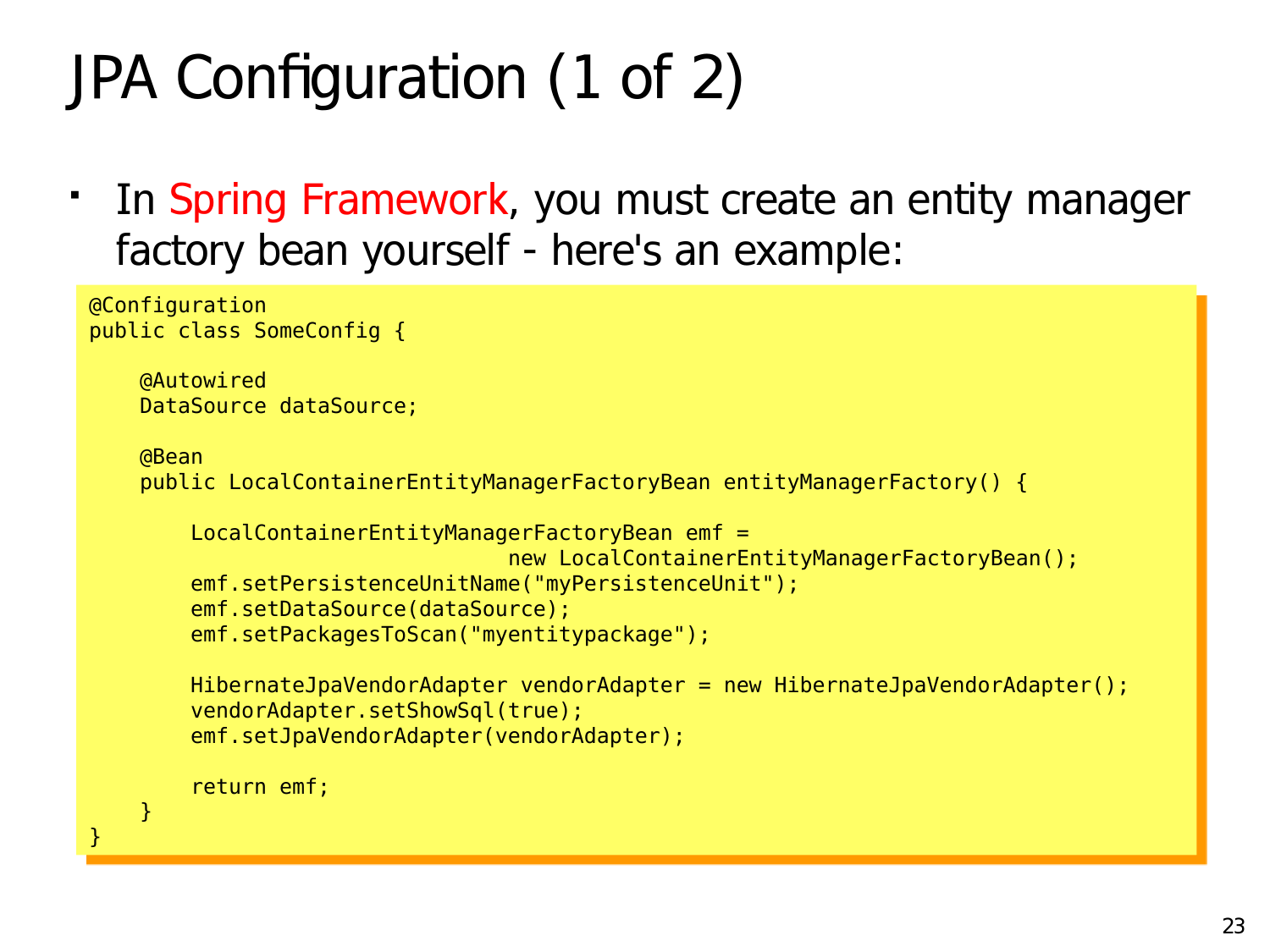

# JPA Configuration (1 of 2)
In Spring Framework, you must create an entity manager factory bean yourself - here's an example:
@Configuration
public class SomeConfig {

    @Autowired
    DataSource dataSource;

    @Bean
    public LocalContainerEntityManagerFactoryBean entityManagerFactory() {

        LocalContainerEntityManagerFactoryBean emf =
                                 new LocalContainerEntityManagerFactoryBean();
        emf.setPersistenceUnitName("myPersistenceUnit");
        emf.setDataSource(dataSource);
        emf.setPackagesToScan("myentitypackage");

        HibernateJpaVendorAdapter vendorAdapter = new HibernateJpaVendorAdapter();
        vendorAdapter.setShowSql(true);
        emf.setJpaVendorAdapter(vendorAdapter);

        return emf;
    }
}
23